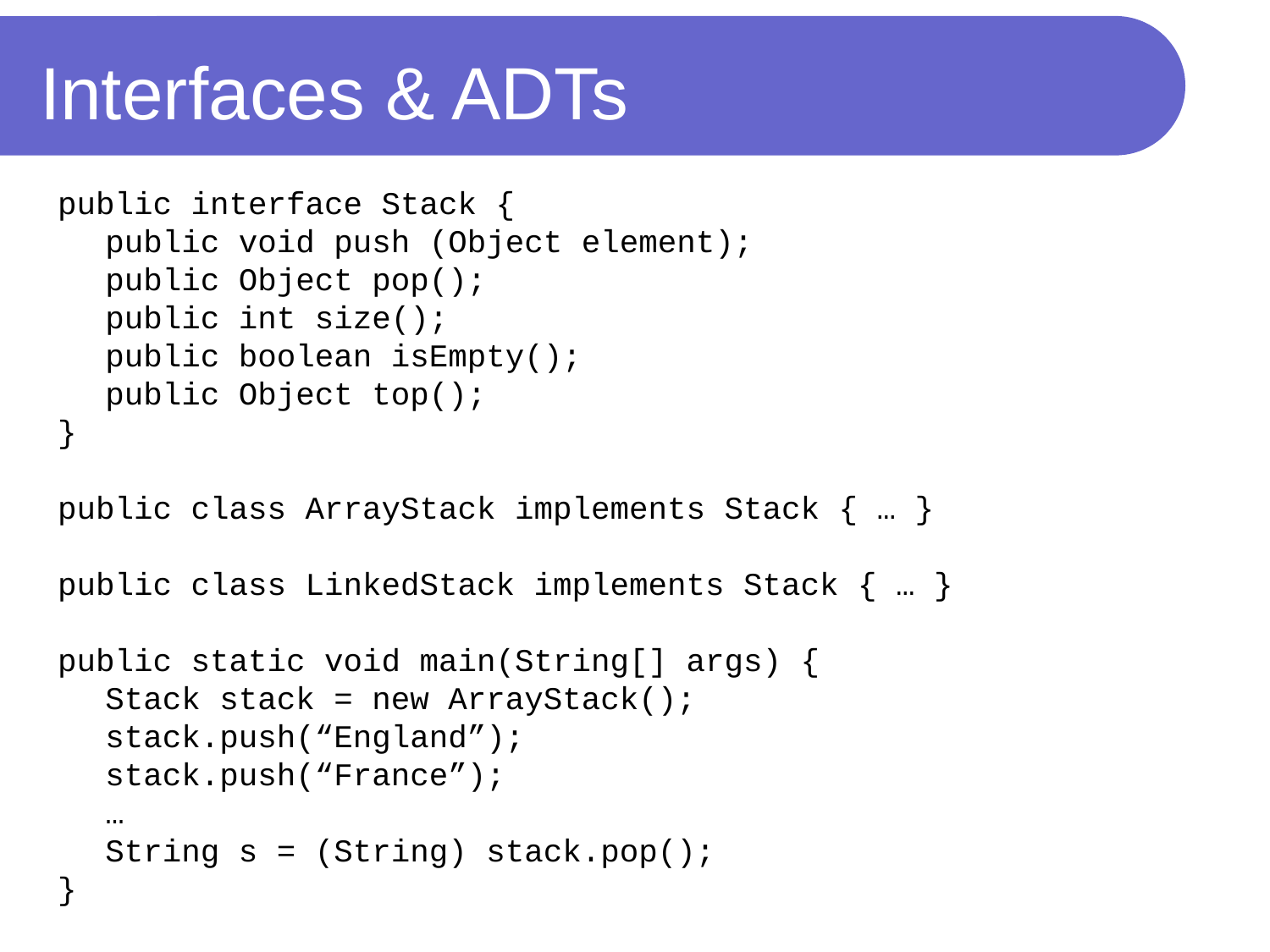

# Interfaces & ADTs
public interface Stack {
	public void push (Object element);
	public Object pop();
	public int size();
	public boolean isEmpty();
	public Object top();
}

public class ArrayStack implements Stack { … }

public class LinkedStack implements Stack { … }

public static void main(String[] args) {
	Stack stack = new ArrayStack();
	stack.push(“England”);
	stack.push(“France”);
	…
	String s = (String) stack.pop();
}